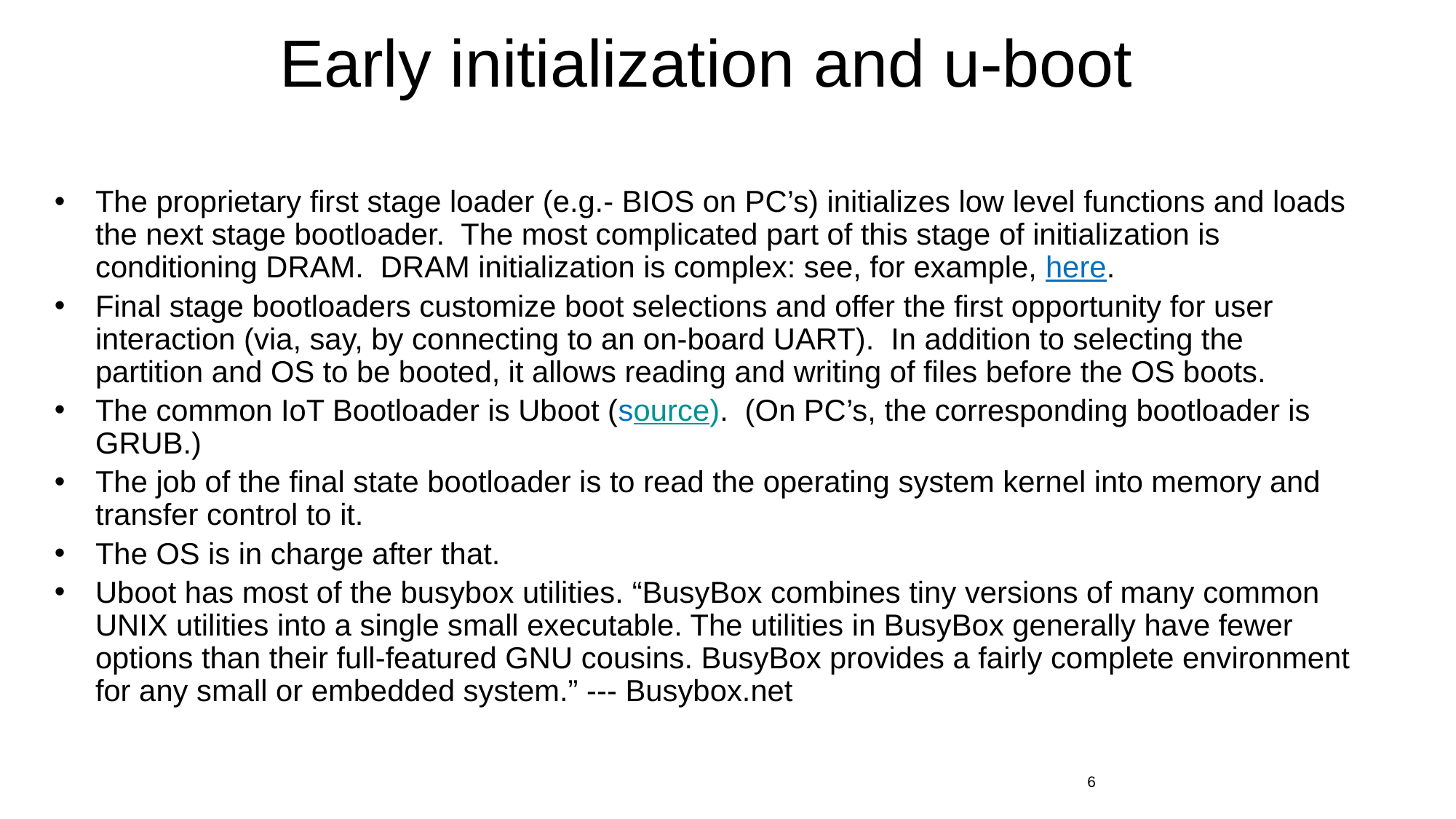

# Early initialization and u-boot
The proprietary first stage loader (e.g.- BIOS on PC’s) initializes low level functions and loads the next stage bootloader.  The most complicated part of this stage of initialization is conditioning DRAM.  DRAM initialization is complex: see, for example, here.
Final stage bootloaders customize boot selections and offer the first opportunity for user interaction (via, say, by connecting to an on-board UART).  In addition to selecting the partition and OS to be booted, it allows reading and writing of files before the OS boots.
The common IoT Bootloader is Uboot (source).  (On PC’s, the corresponding bootloader is GRUB.)
The job of the final state bootloader is to read the operating system kernel into memory and transfer control to it.
The OS is in charge after that.
Uboot has most of the busybox utilities. “BusyBox combines tiny versions of many common UNIX utilities into a single small executable. The utilities in BusyBox generally have fewer options than their full-featured GNU cousins. BusyBox provides a fairly complete environment for any small or embedded system.” --- Busybox.net

6